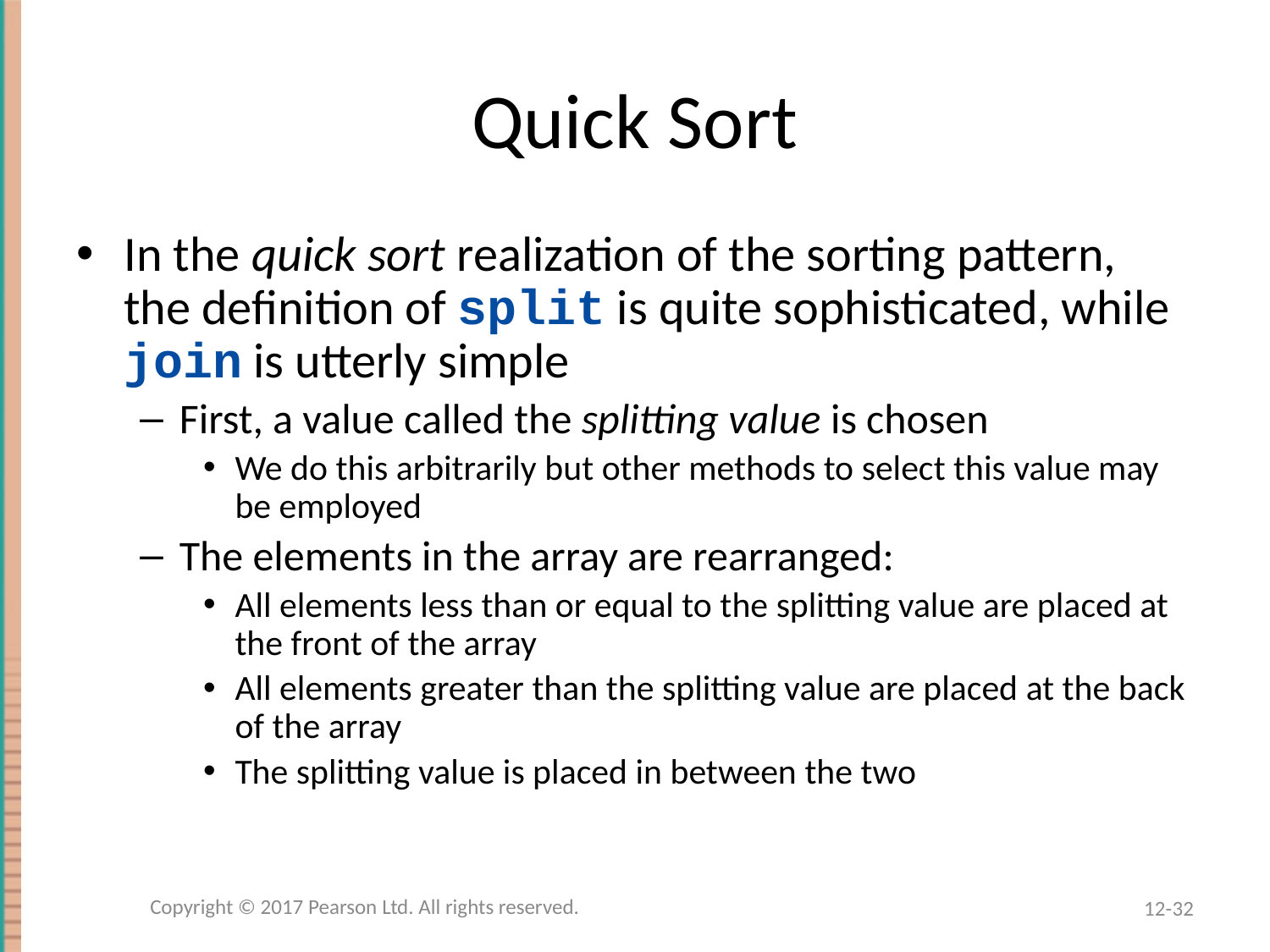

# Quick Sort
In the quick sort realization of the sorting pattern, the definition of split is quite sophisticated, while join is utterly simple
First, a value called the splitting value is chosen
We do this arbitrarily but other methods to select this value may be employed
The elements in the array are rearranged:
All elements less than or equal to the splitting value are placed at the front of the array
All elements greater than the splitting value are placed at the back of the array
The splitting value is placed in between the two
Copyright © 2017 Pearson Ltd. All rights reserved.
12-32